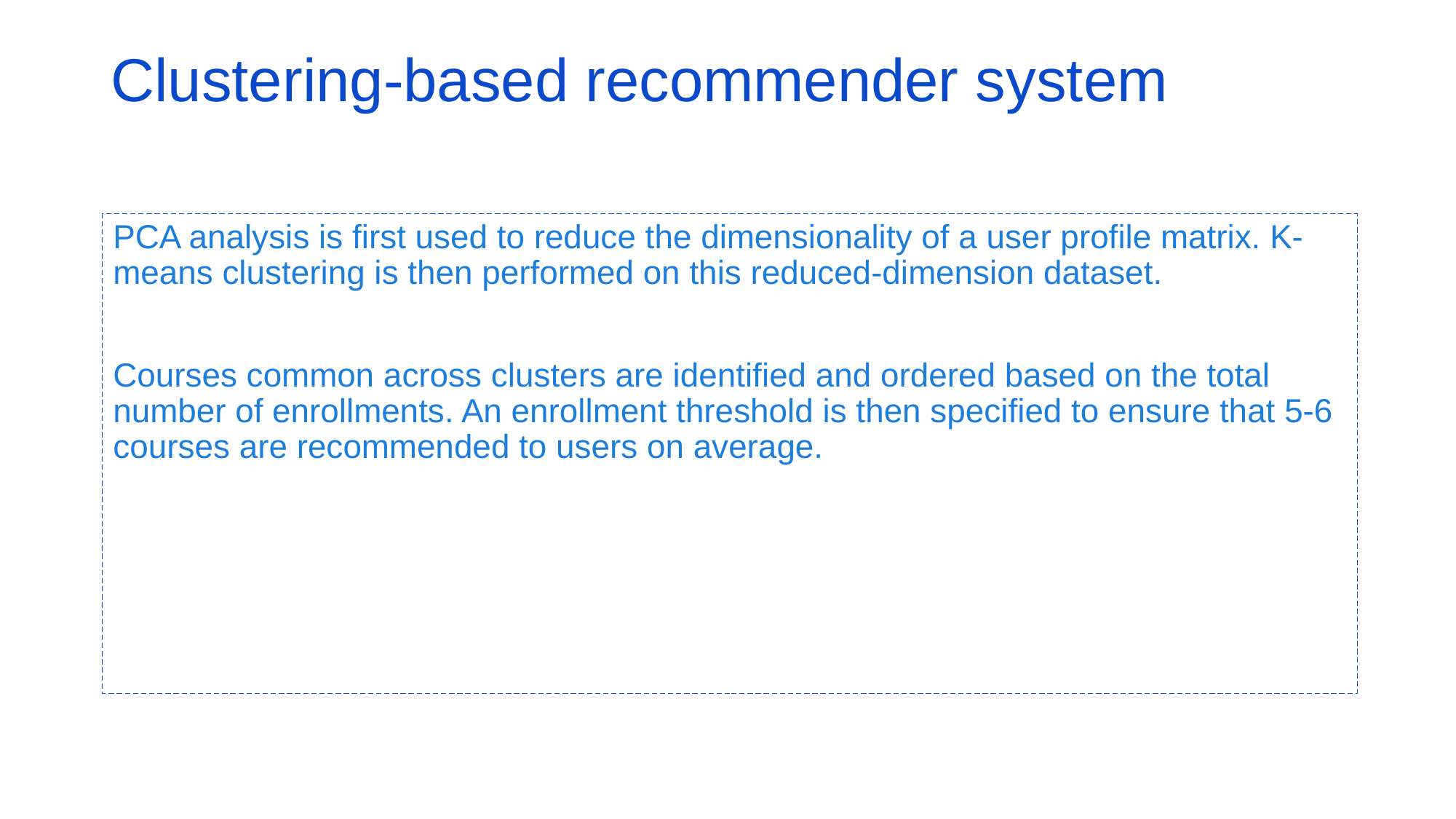

# Clustering-based recommender system
PCA analysis is first used to reduce the dimensionality of a user profile matrix. K-means clustering is then performed on this reduced-dimension dataset.

Courses common across clusters are identified and ordered based on the total number of enrollments. An enrollment threshold is then specified to ensure that 5-6 courses are recommended to users on average.